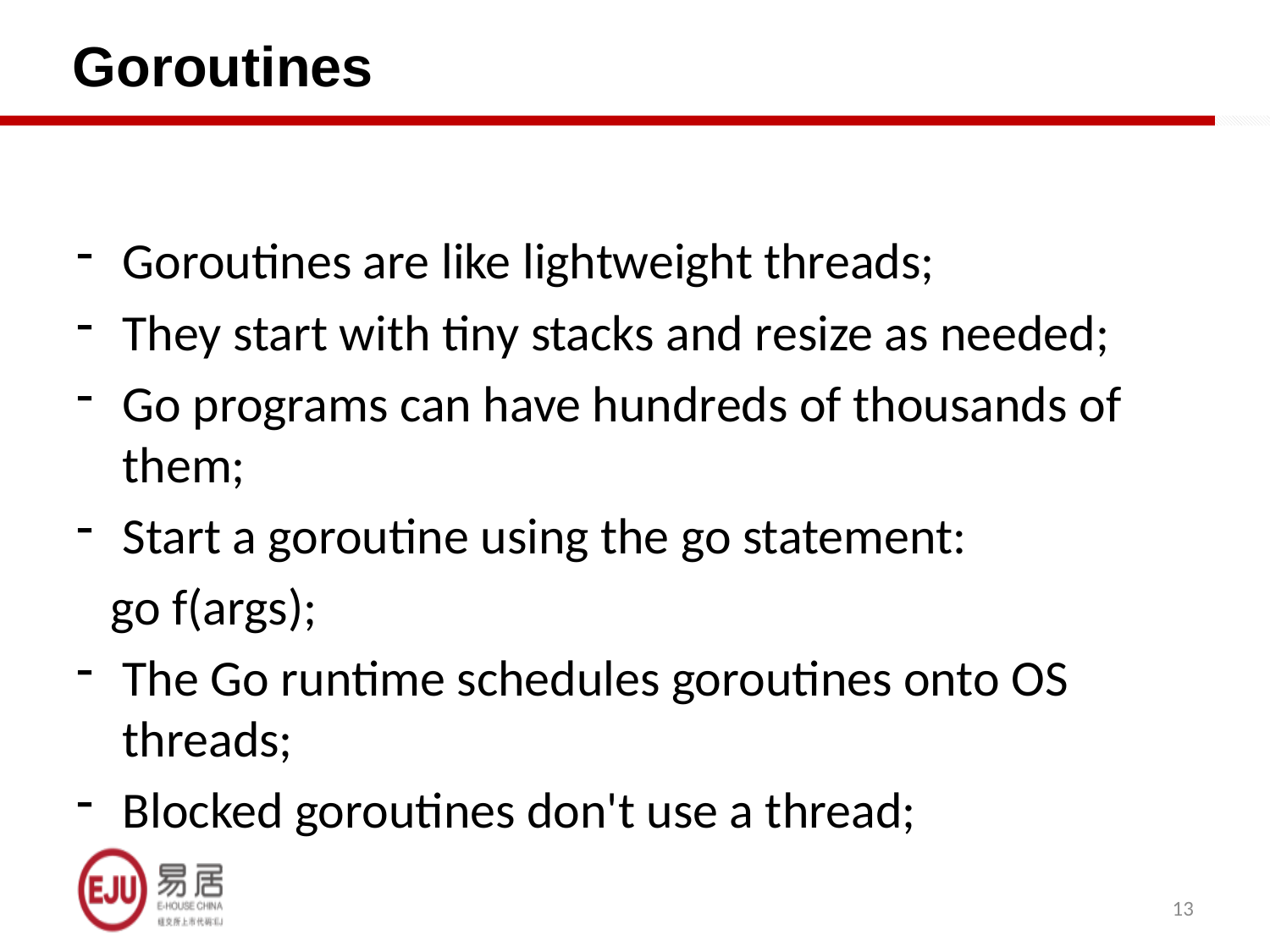

# Goroutines
Goroutines are like lightweight threads;
They start with tiny stacks and resize as needed;
Go programs can have hundreds of thousands of them;
Start a goroutine using the go statement:
   go f(args);
The Go runtime schedules goroutines onto OS threads;
Blocked goroutines don't use a thread;

13